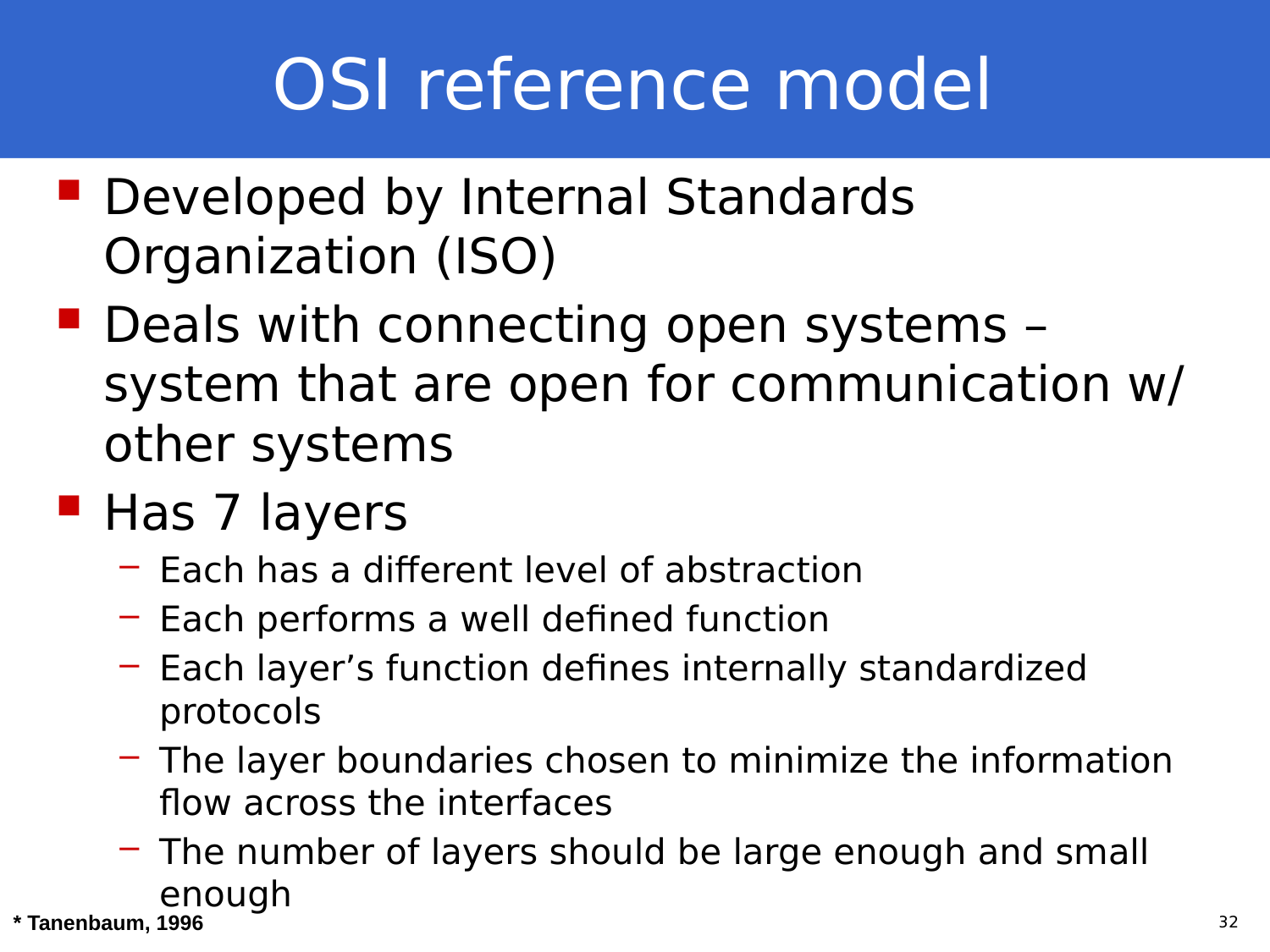

# OSI reference model
Developed by Internal Standards Organization (ISO)
Deals with connecting open systems – system that are open for communication w/ other systems
Has 7 layers
Each has a different level of abstraction
Each performs a well defined function
Each layer’s function defines internally standardized protocols
The layer boundaries chosen to minimize the information flow across the interfaces
The number of layers should be large enough and small enough
* Tanenbaum, 1996